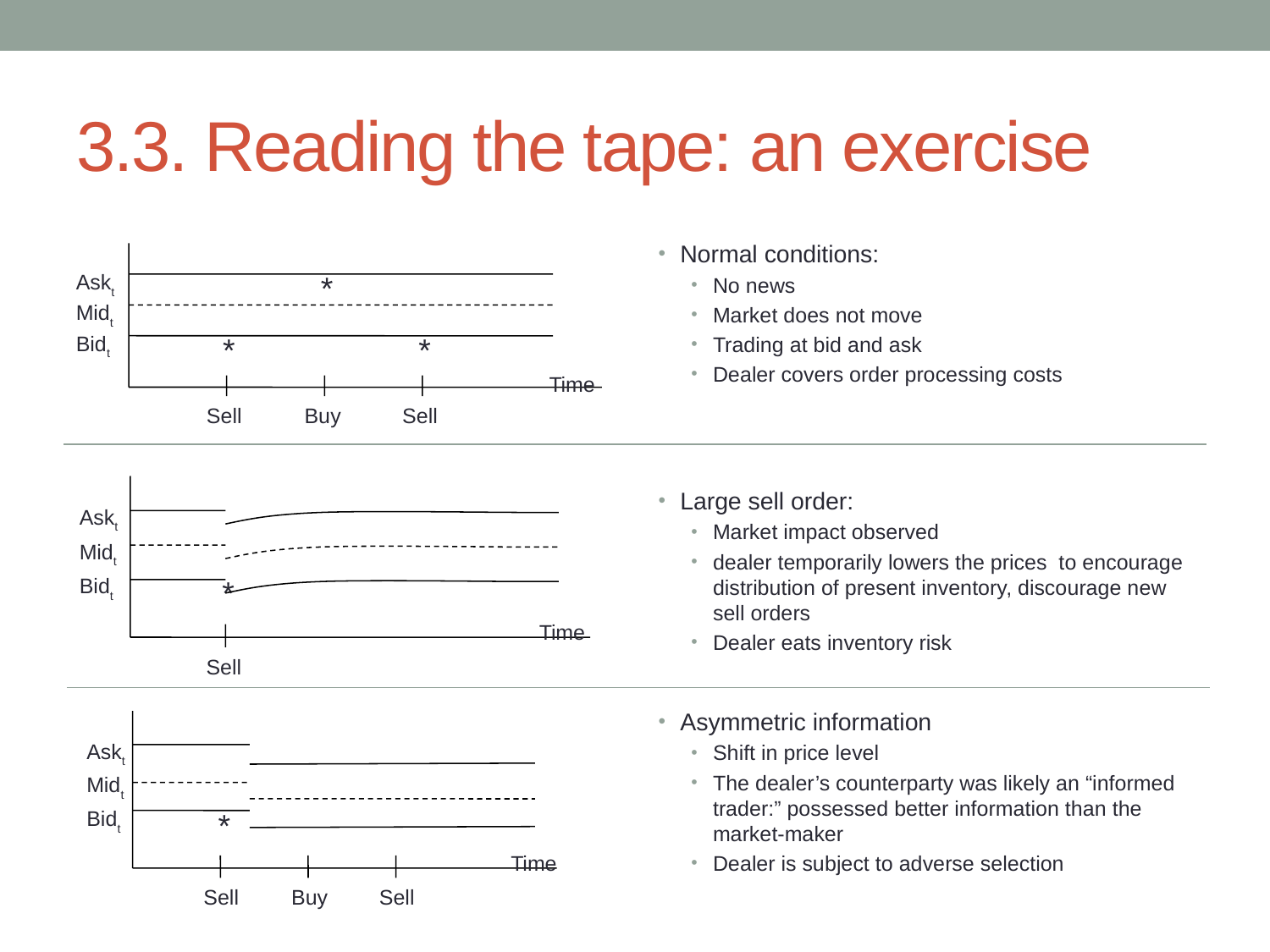

# 3.3. Reading the tape: an exercise

Normal conditions:
No news
Market does not move
Trading at bid and ask
Dealer covers order processing costs

Large sell order:
Market impact observed
dealer temporarily lowers the prices  to encourage distribution of present inventory, discourage new sell orders
Dealer eats inventory risk

Asymmetric information
Shift in price level
The dealer’s counterparty was likely an “informed trader:” possessed better information than the market-maker
Dealer is subject to adverse selection

Askt

*

Midt

Bidt

*

*

Time

Sell

Buy

Sell

Askt

Midt

Bidt

*

Time

Sell

Askt

Midt

Bidt

*

Time

Sell

Buy

Sell